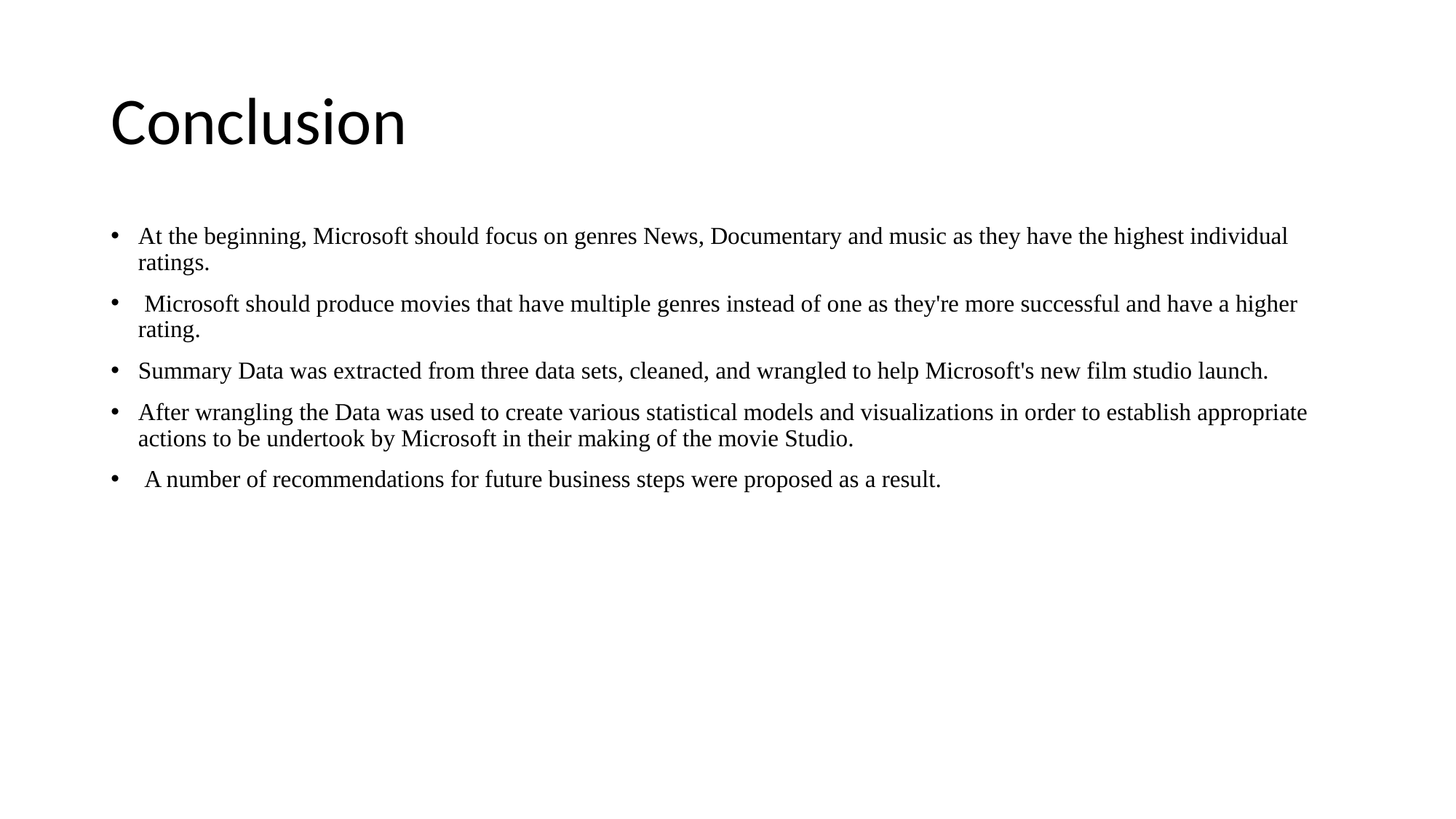

# Conclusion
At the beginning, Microsoft should focus on genres News, Documentary and music as they have the highest individual ratings.
 Microsoft should produce movies that have multiple genres instead of one as they're more successful and have a higher rating.
Summary Data was extracted from three data sets, cleaned, and wrangled to help Microsoft's new film studio launch.
After wrangling the Data was used to create various statistical models and visualizations in order to establish appropriate actions to be undertook by Microsoft in their making of the movie Studio.
 A number of recommendations for future business steps were proposed as a result.